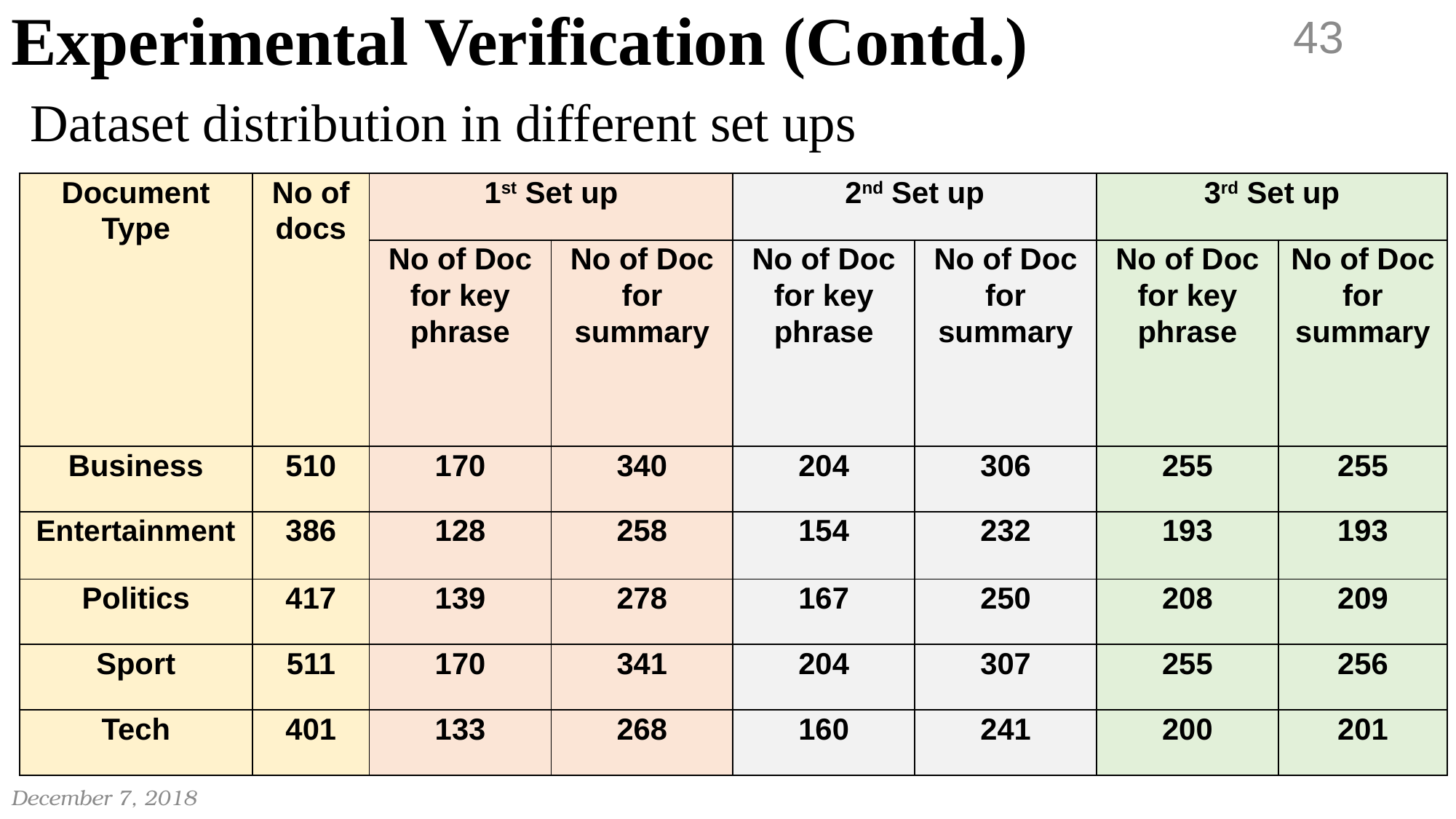

Experimental Verification (Contd.)
43
# Dataset distribution in different set ups
| Document Type | No of docs | 1st Set up |  | 2nd Set up |  | 3rd Set up |  |
| --- | --- | --- | --- | --- | --- | --- | --- |
|  |  | No of Doc for key phrase | No of Doc for summary | No of Doc for key phrase | No of Doc for summary | No of Doc for key phrase | No of Doc for summary |
| Business | 510 | 170 | 340 | 204 | 306 | 255 | 255 |
| Entertainment | 386 | 128 | 258 | 154 | 232 | 193 | 193 |
| Politics | 417 | 139 | 278 | 167 | 250 | 208 | 209 |
| Sport | 511 | 170 | 341 | 204 | 307 | 255 | 256 |
| Tech | 401 | 133 | 268 | 160 | 241 | 200 | 201 |
December 7, 2018